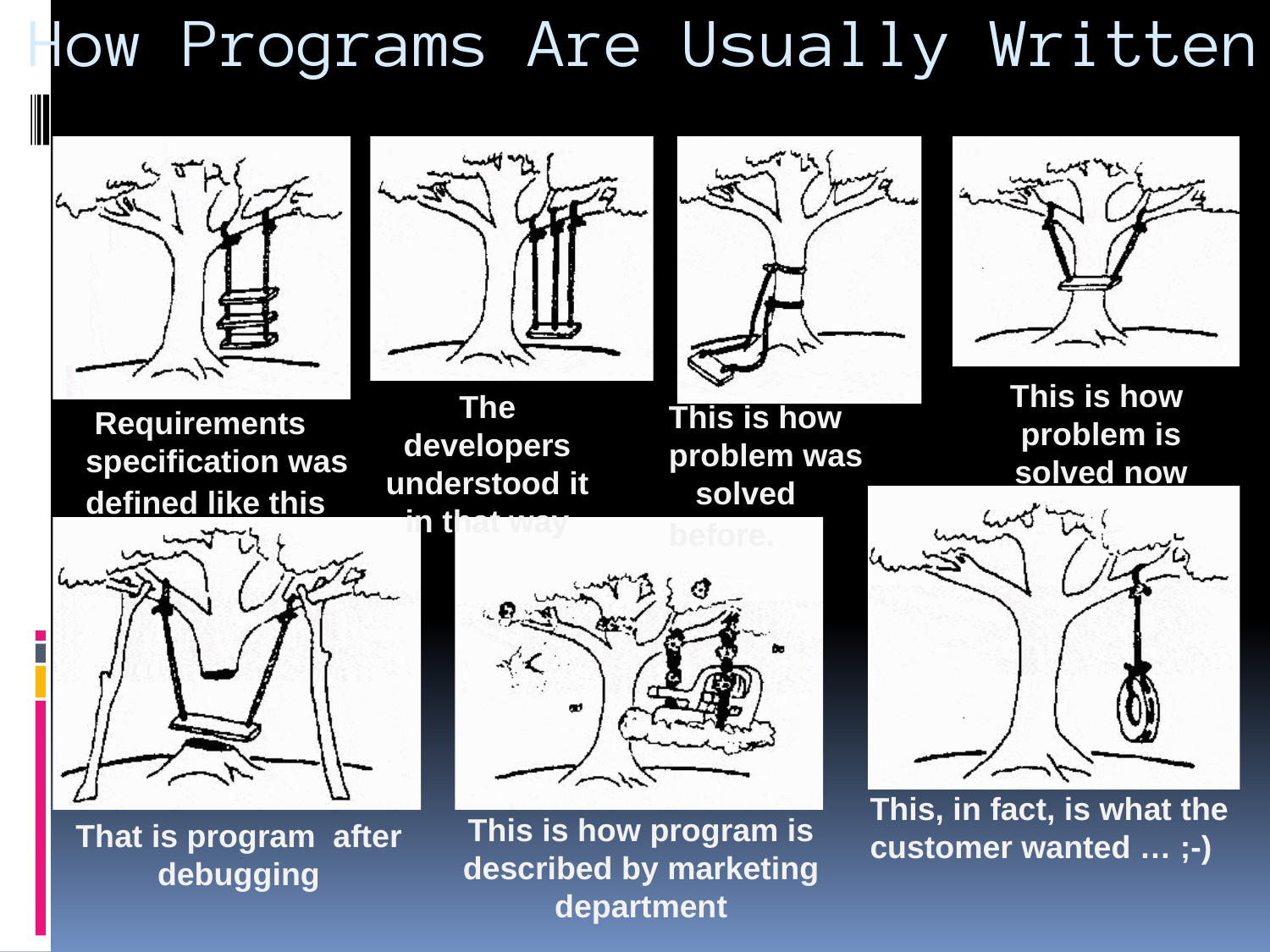

# How Programs Are Usually Written …

This is how  problem is solved now
The developers understood it in that way
This is how  problem was       solved before.
 Requirements specification was defined like this

This, in fact, is what the customer wanted … ;-)
This is how program is described by marketing department
That is program  after debugging